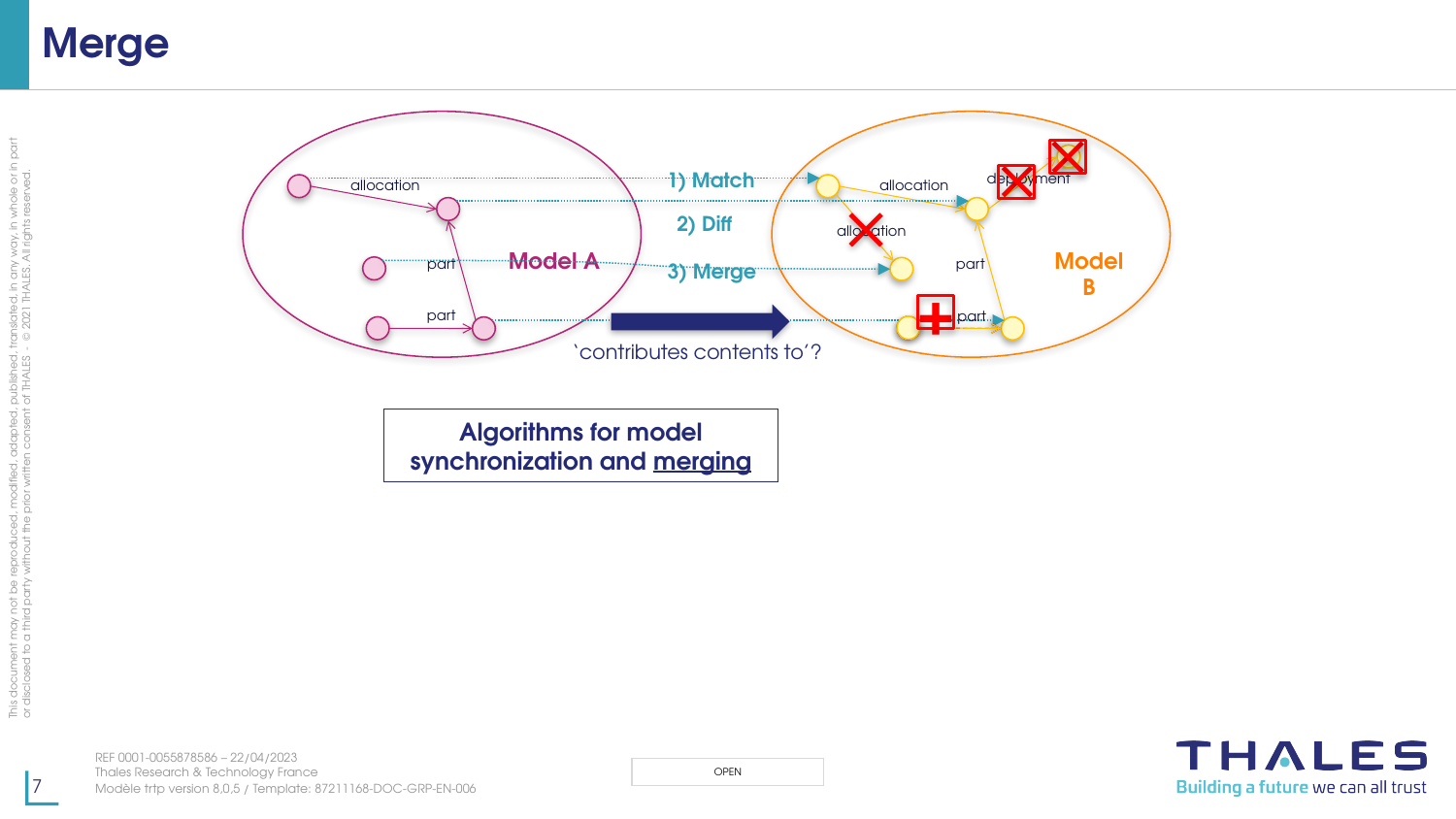

# Merge

1) Match
deployment

allocation
allocation

2) Diff
allocation

Model B
Model A
part
part
3) Merge

+

part
part

‘contributes contents to’?
Algorithms for model synchronization and merging